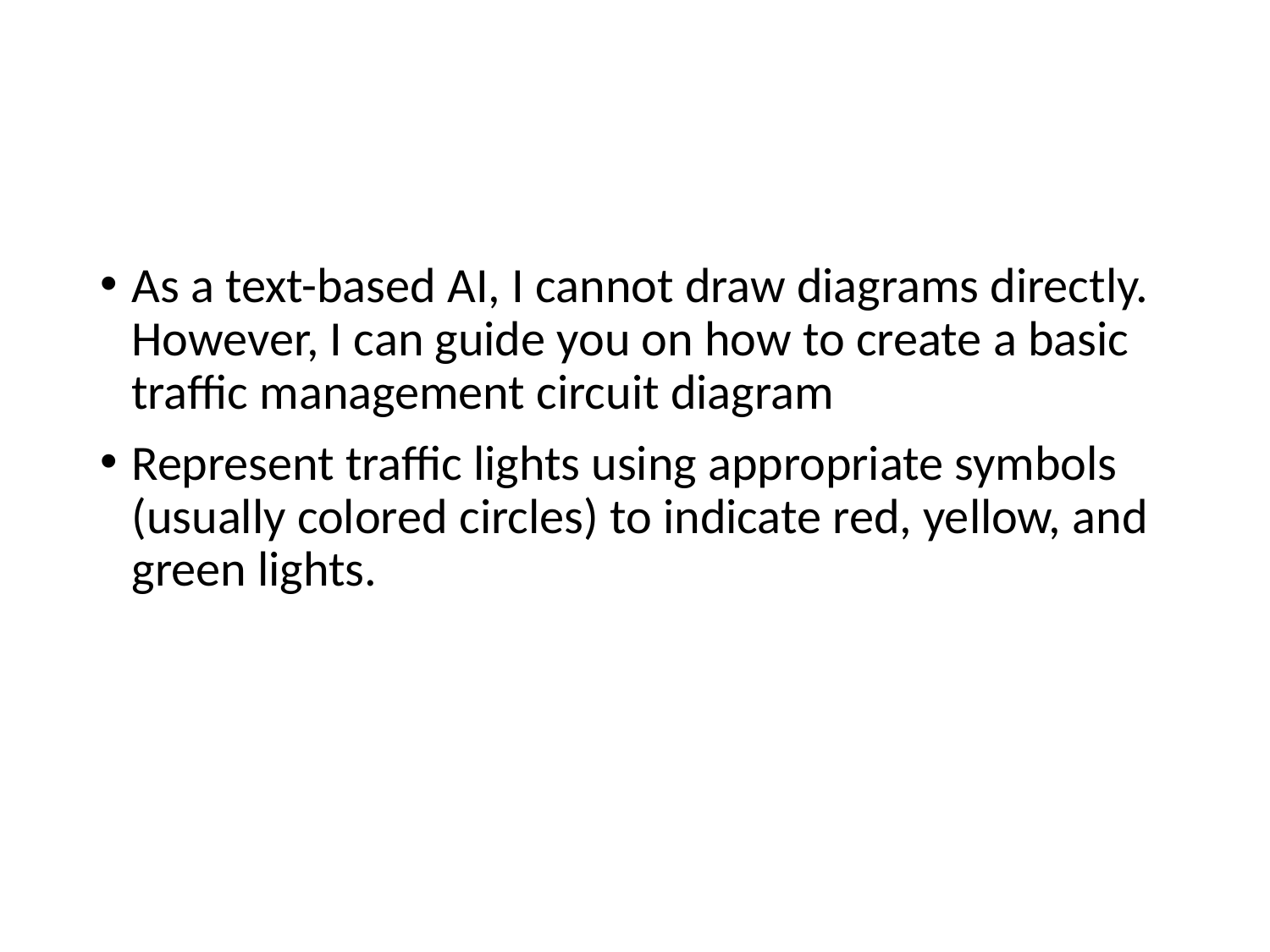

#
As a text-based AI, I cannot draw diagrams directly. However, I can guide you on how to create a basic traffic management circuit diagram
Represent traffic lights using appropriate symbols (usually colored circles) to indicate red, yellow, and green lights.